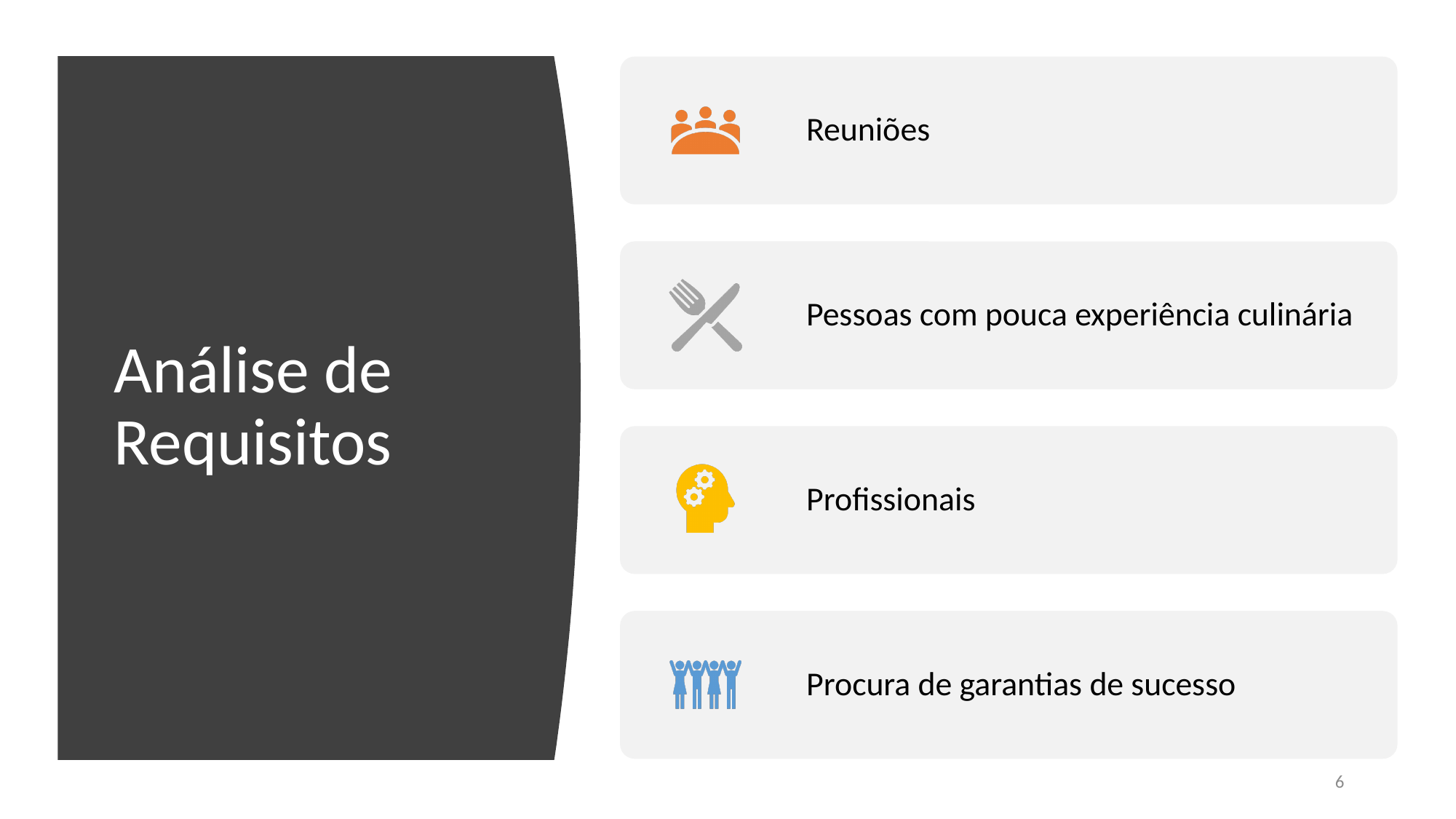

Reuniões
Pessoas com pouca experiência culinária
Profissionais
Procura de garantias de sucesso

# Análise de Requisitos
6